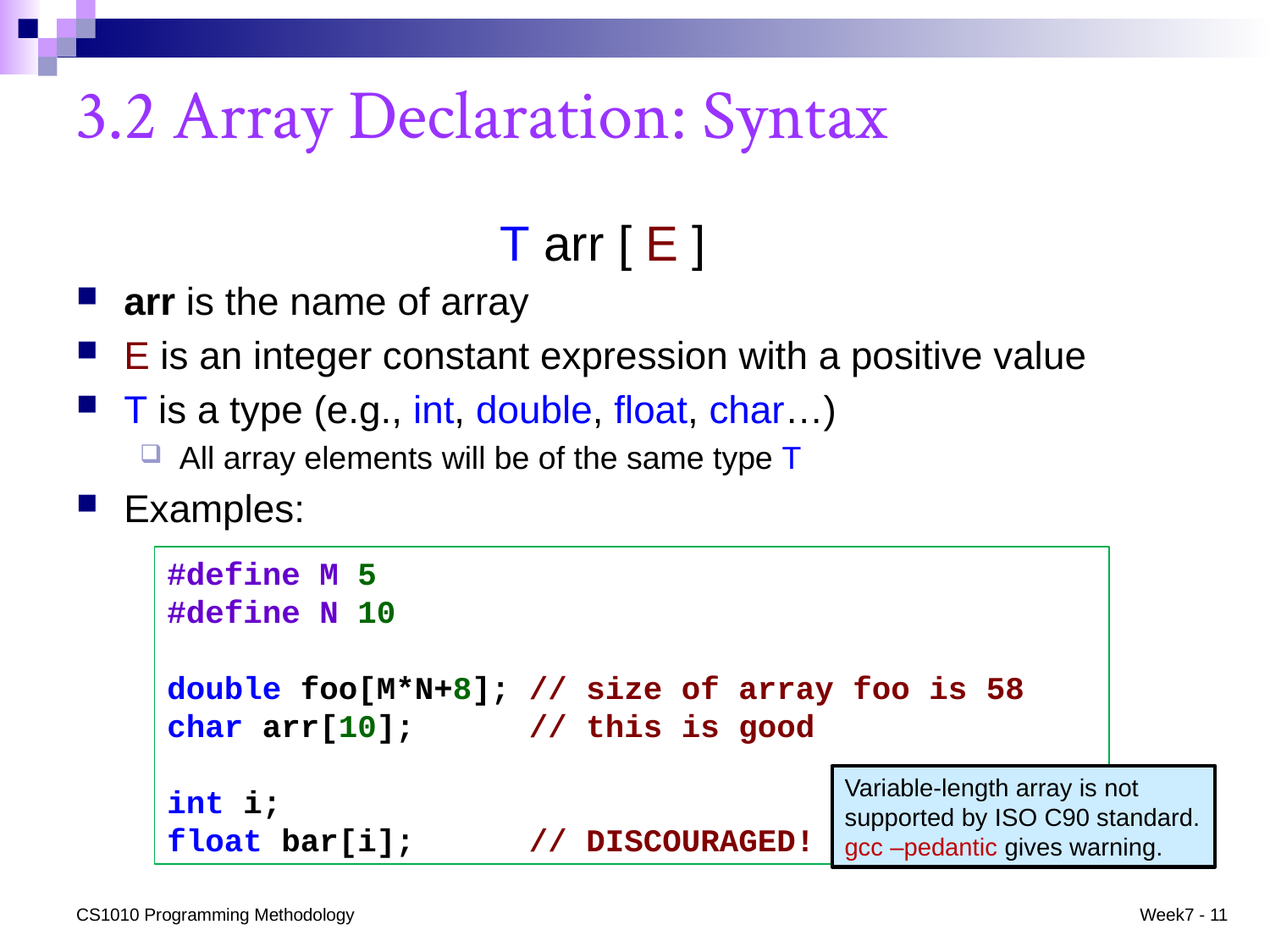

# 3.2 Array Declaration: Syntax
T arr [ E ]
arr is the name of array
E is an integer constant expression with a positive value
T is a type (e.g., int, double, float, char…)
All array elements will be of the same type T
Examples:
#define M 5
#define N 10

double foo[M*N+8]; // size of array foo is 58
char arr[10];      // this is good

int i;
float bar[i];      // DISCOURAGED!
Variable-length array is not supported by ISO C90 standard.
gcc –pedantic gives warning.
CS1010 Programming Methodology
Week7 - 11